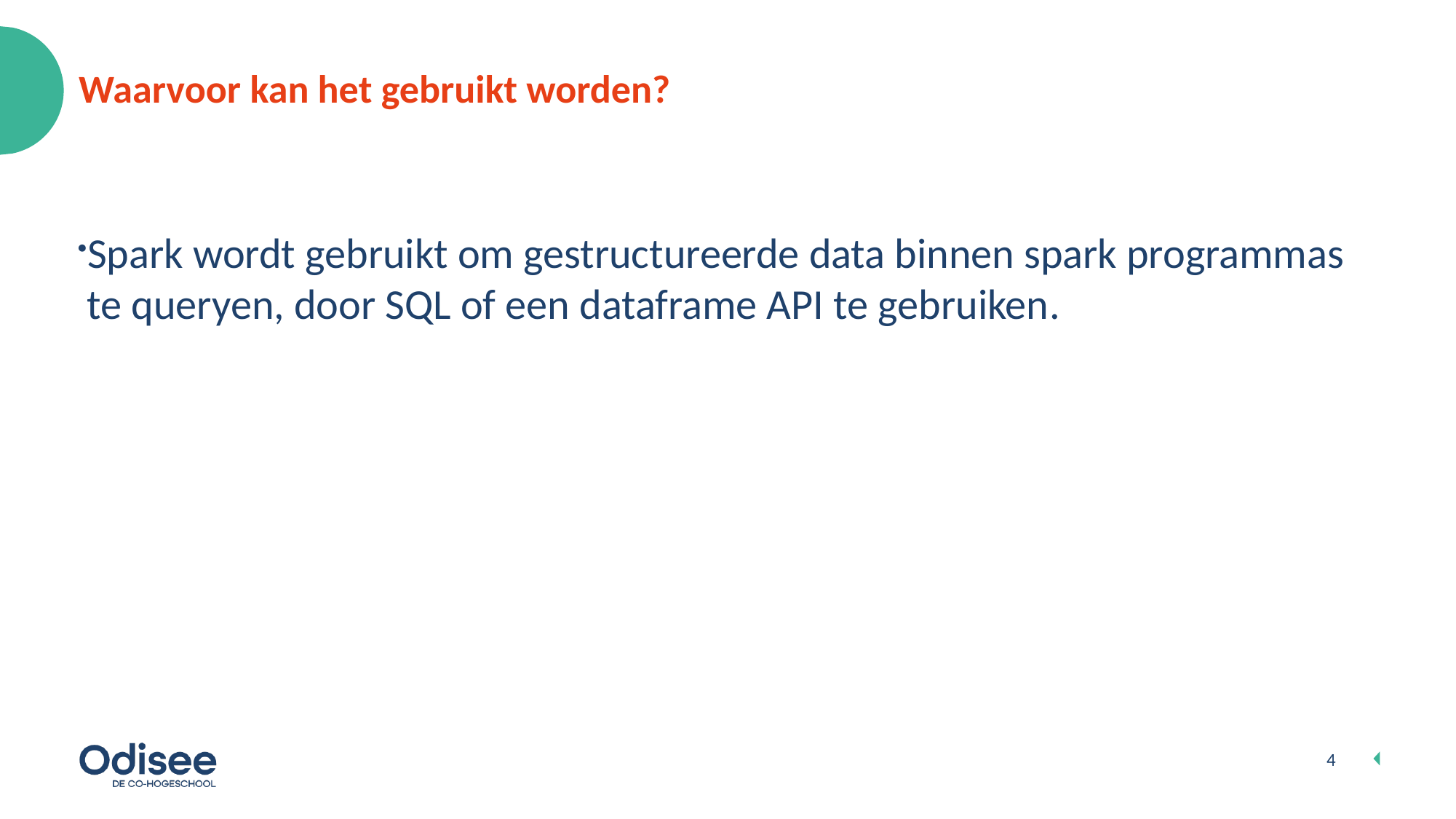

# Waarvoor kan het gebruikt worden?
Spark wordt gebruikt om gestructureerde data binnen spark programmas te queryen, door SQL of een dataframe API te gebruiken.
4